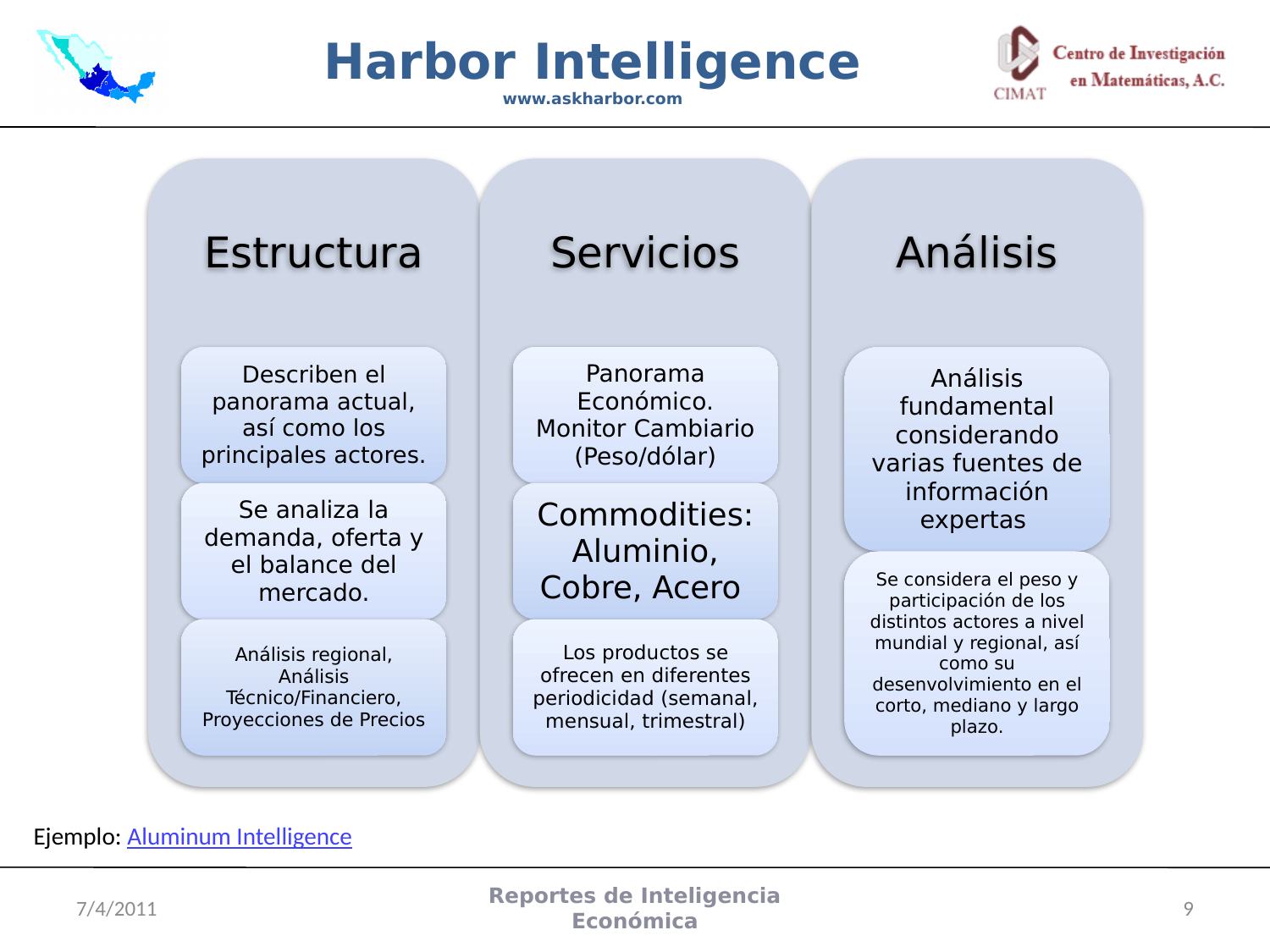

Harbor Intelligence
www.askharbor.com
Estructura
Se analiza la demanda, oferta y el balance del mercado.
Servicios
Panorama Económico. Monitor Cambiario (Peso/dólar)
Commodities: Aluminio, Cobre, Acero
Análisis
Análisis fundamental considerando varias fuentes de información expertas
Se considera el peso y participación de los distintos actores a nivel mundial y regional, así como su desenvolvimiento en el corto, mediano y largo plazo.
Describen el panorama actual, así como los principales actores.
Análisis regional, Análisis Técnico/Financiero, Proyecciones de Precios
Los productos se ofrecen en diferentes periodicidad (semanal, mensual, trimestral)
Ejemplo: Aluminum Intelligence
7/4/2011
Reportes de Inteligencia Económica
9